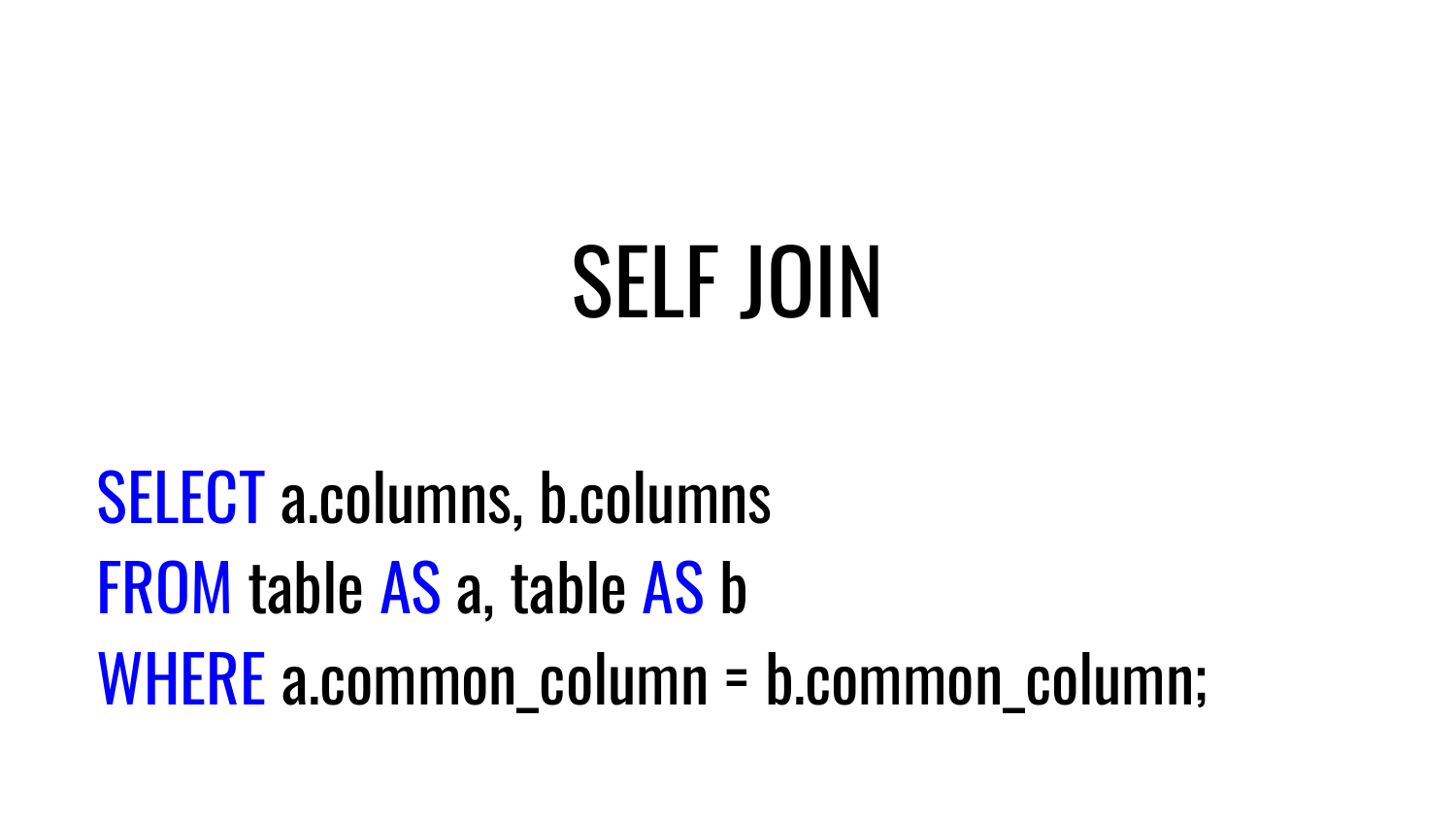

# SELF JOIN
SELECT a.columns, b.columns
FROM table AS a, table AS b
WHERE a.common_column = b.common_column;